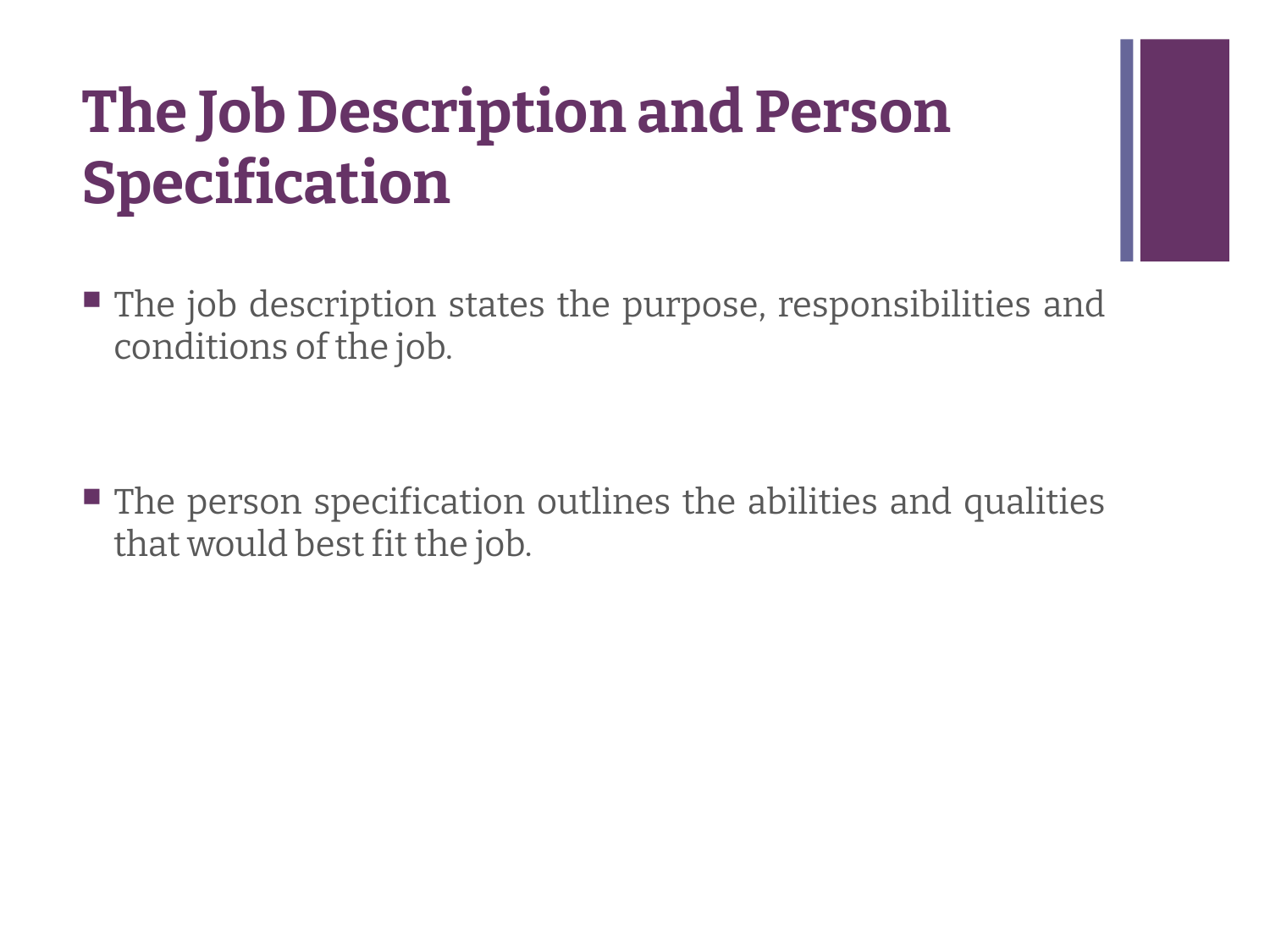

# The Job Description and Person Specification
The job description states the purpose, responsibilities and conditions of the job.

The person specification outlines the abilities and qualities that would best fit the job.